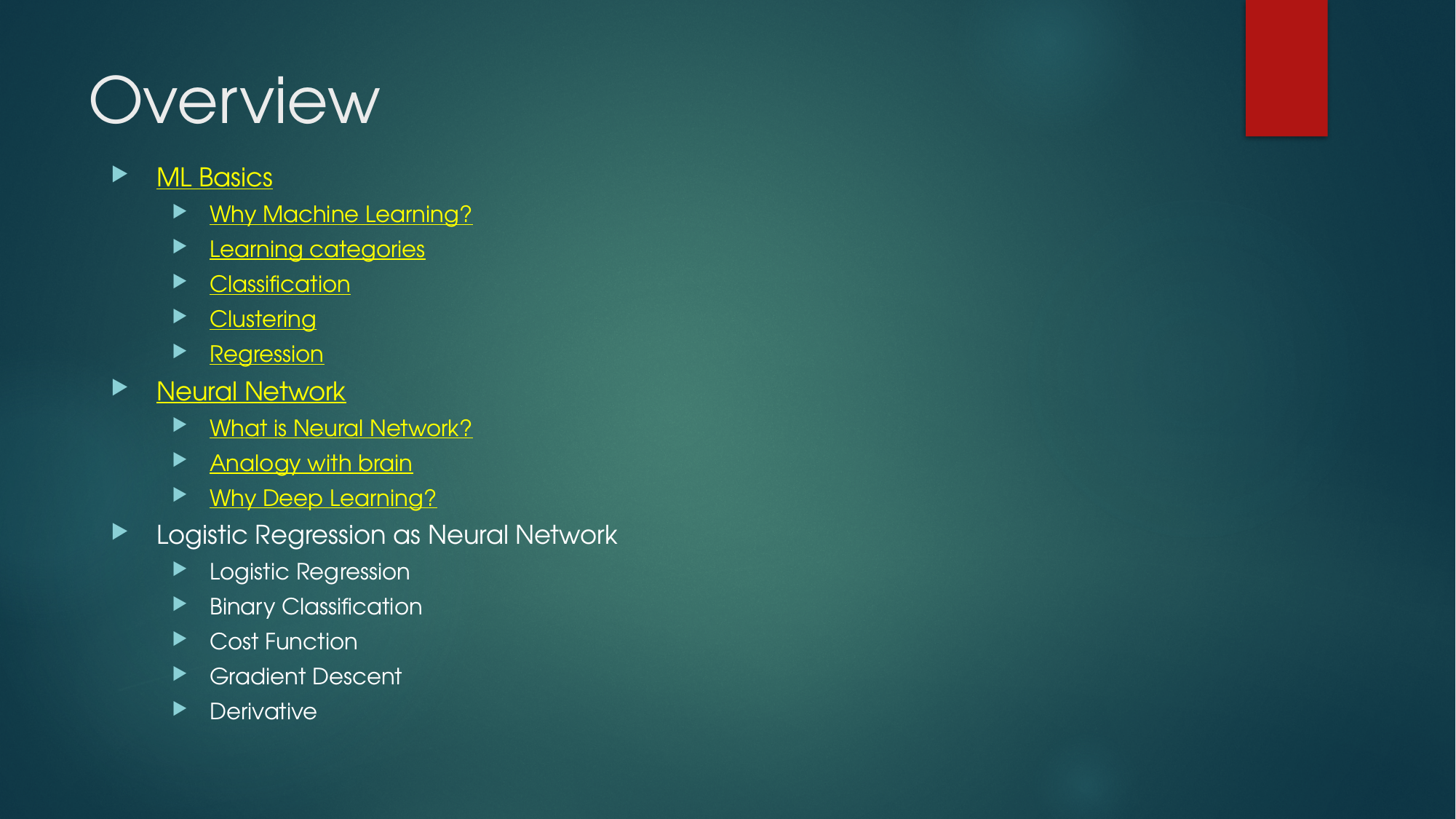

# Overview
ML Basics
Why Machine Learning?
Learning categories
Classification
Clustering
Regression
Neural Network
What is Neural Network?
Analogy with brain
Why Deep Learning?
Logistic Regression as Neural Network
Logistic Regression
Binary Classification
Cost Function
Gradient Descent
Derivative